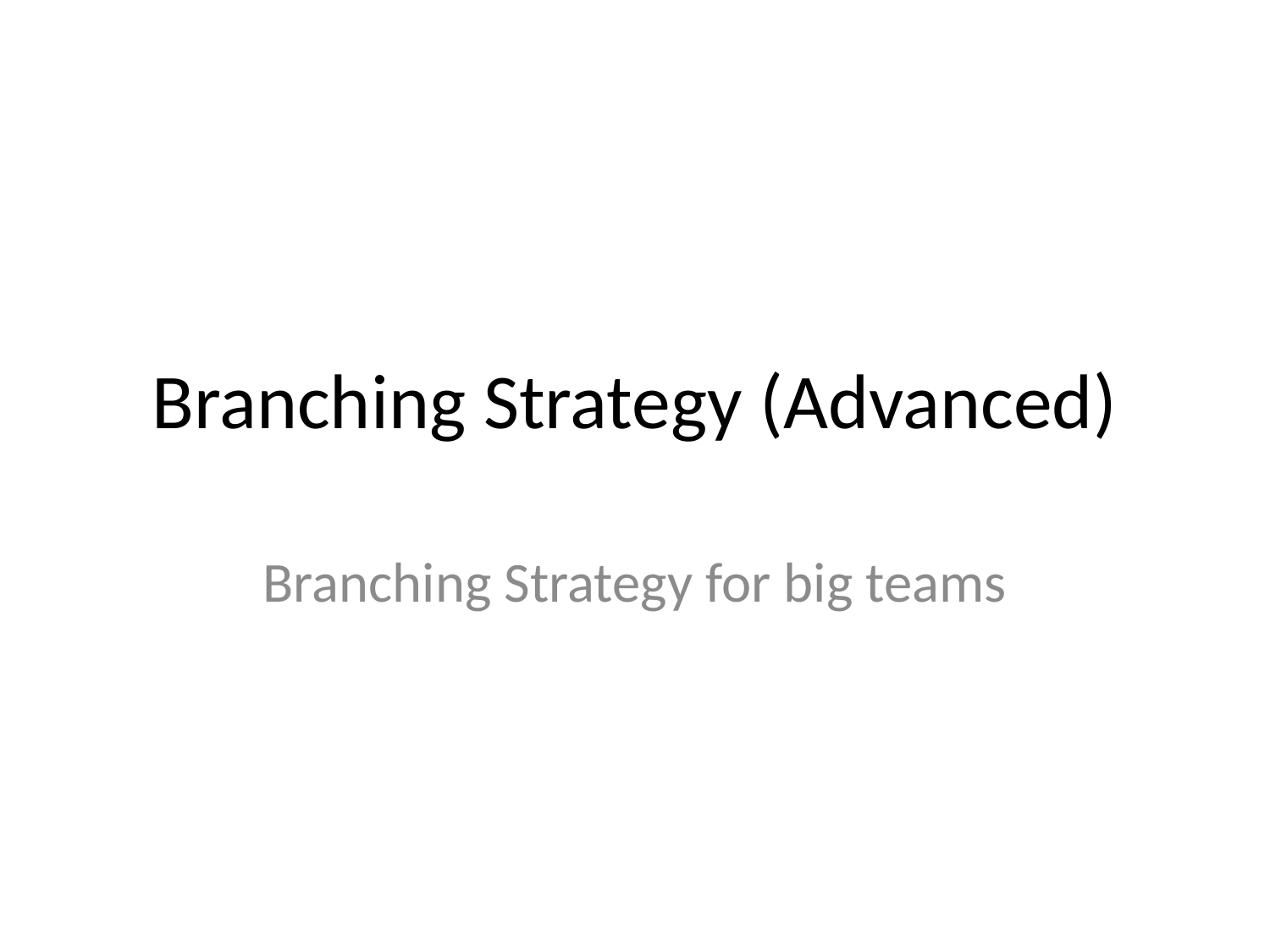

# Branching Strategy (Advanced)
Branching Strategy for big teams